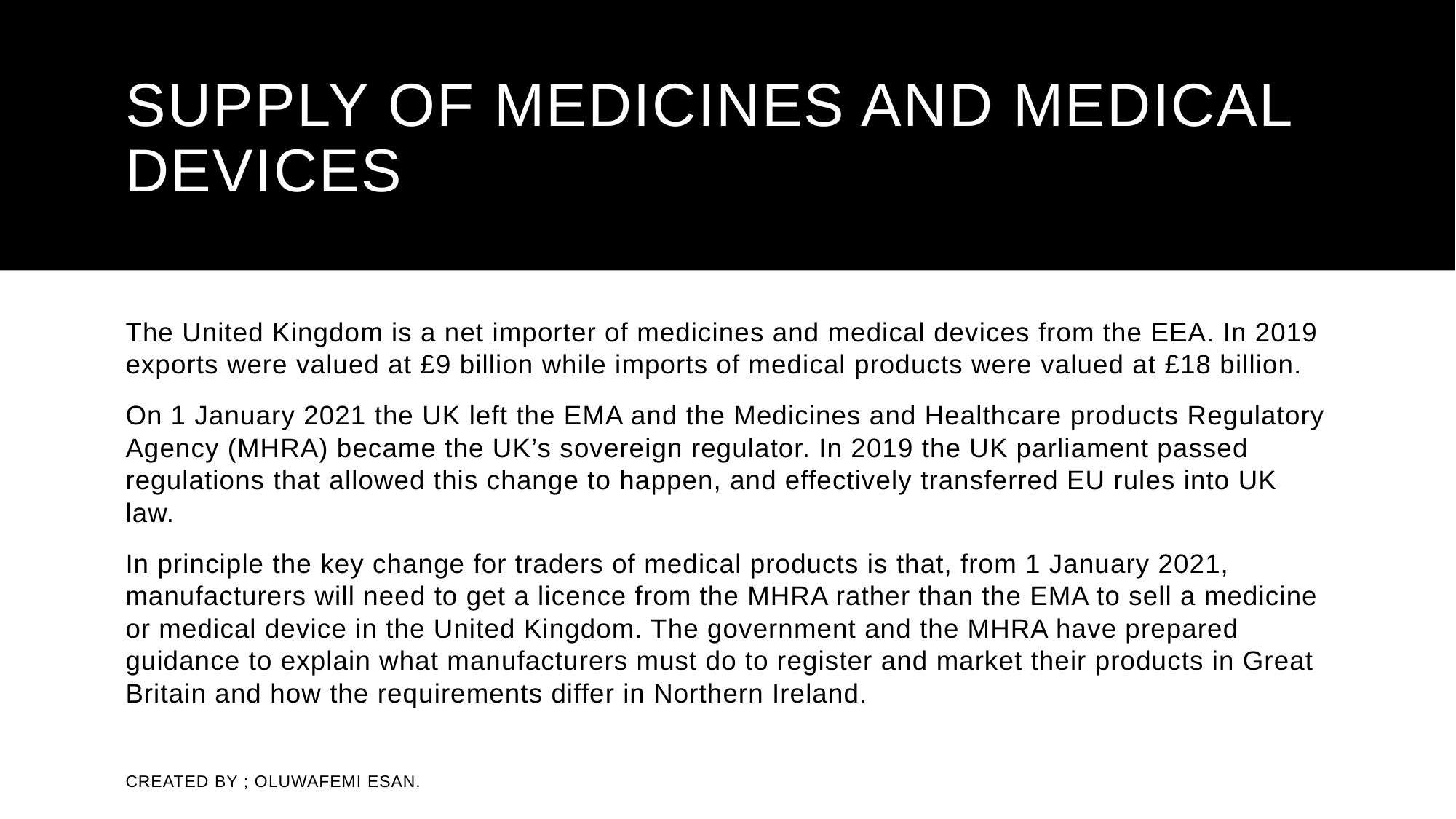

# Supply of medicines and medical devices
The United Kingdom is a net importer of medicines and medical devices from the EEA. In 2019 exports were valued at £9 billion while imports of medical products were valued at £18 billion.
On 1 January 2021 the UK left the EMA and the Medicines and Healthcare products Regulatory Agency (MHRA) became the UK’s sovereign regulator. In 2019 the UK parliament passed regulations that allowed this change to happen, and effectively transferred EU rules into UK law.
In principle the key change for traders of medical products is that, from 1 January 2021, manufacturers will need to get a licence from the MHRA rather than the EMA to sell a medicine or medical device in the United Kingdom. The government and the MHRA have prepared guidance to explain what manufacturers must do to register and market their products in Great Britain and how the requirements differ in Northern Ireland.
Created by ; Oluwafemi Esan.